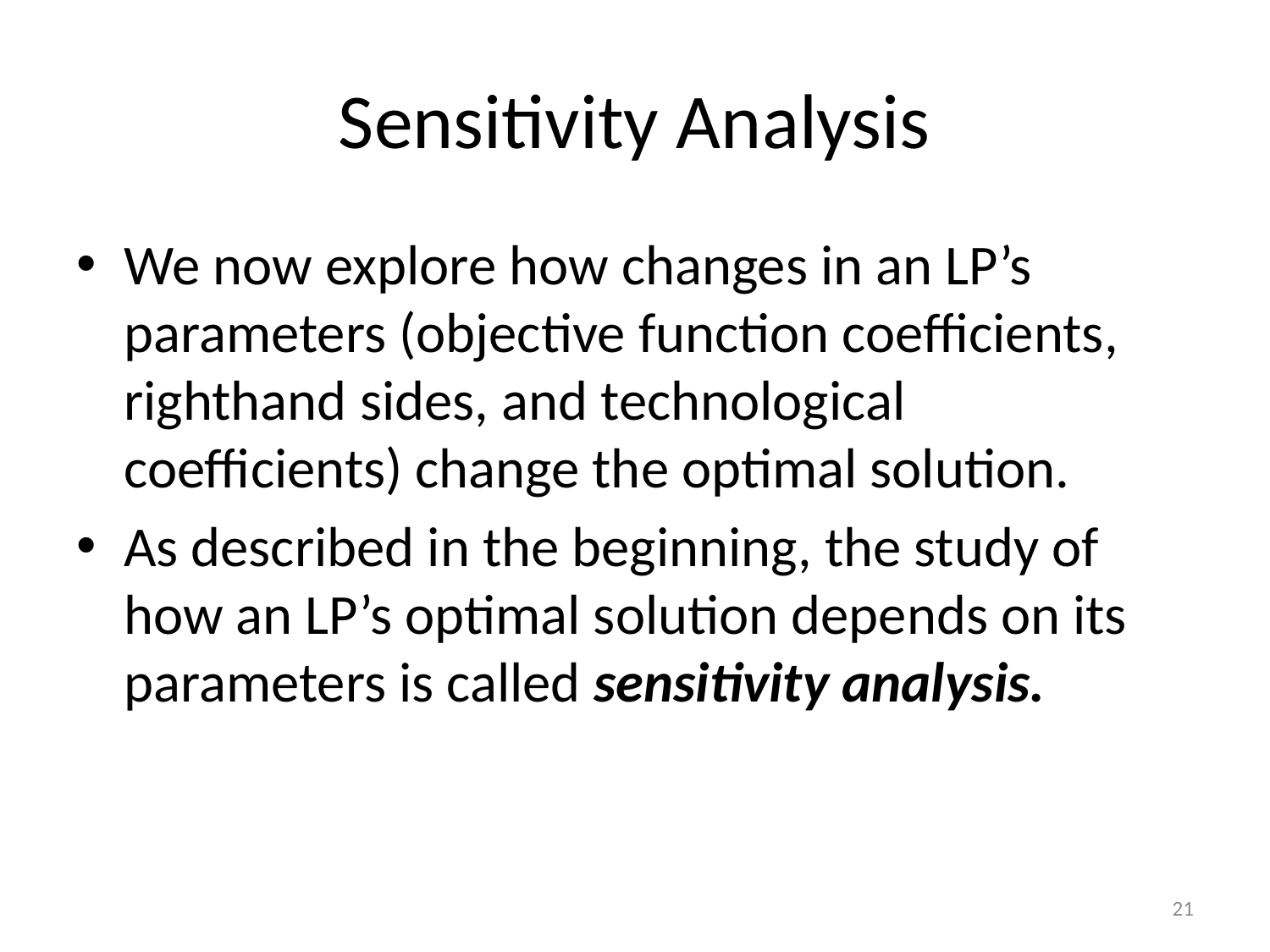

# Sensitivity Analysis
We now explore how changes in an LP’s parameters (objective function coefficients, righthand sides, and technological coefficients) change the optimal solution.
As described in the beginning, the study of how an LP’s optimal solution depends on its parameters is called sensitivity analysis.
21